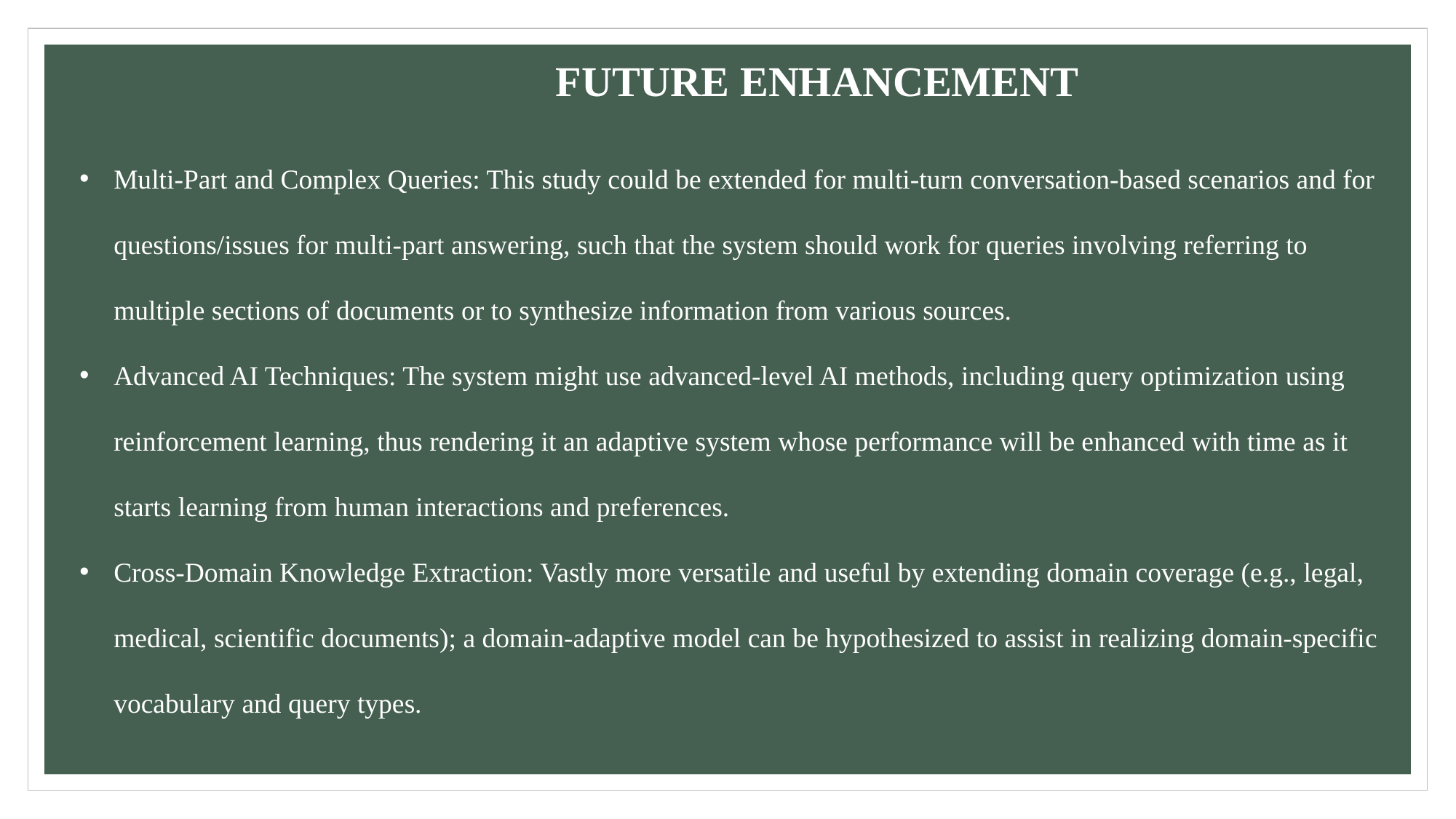

FUTURE ENHANCEMENT
Multi-Part and Complex Queries: This study could be extended for multi-turn conversation-based scenarios and for questions/issues for multi-part answering, such that the system should work for queries involving referring to multiple sections of documents or to synthesize information from various sources.
Advanced AI Techniques: The system might use advanced-level AI methods, including query optimization using reinforcement learning, thus rendering it an adaptive system whose performance will be enhanced with time as it starts learning from human interactions and preferences.
Cross-Domain Knowledge Extraction: Vastly more versatile and useful by extending domain coverage (e.g., legal, medical, scientific documents); a domain-adaptive model can be hypothesized to assist in realizing domain-specific vocabulary and query types.